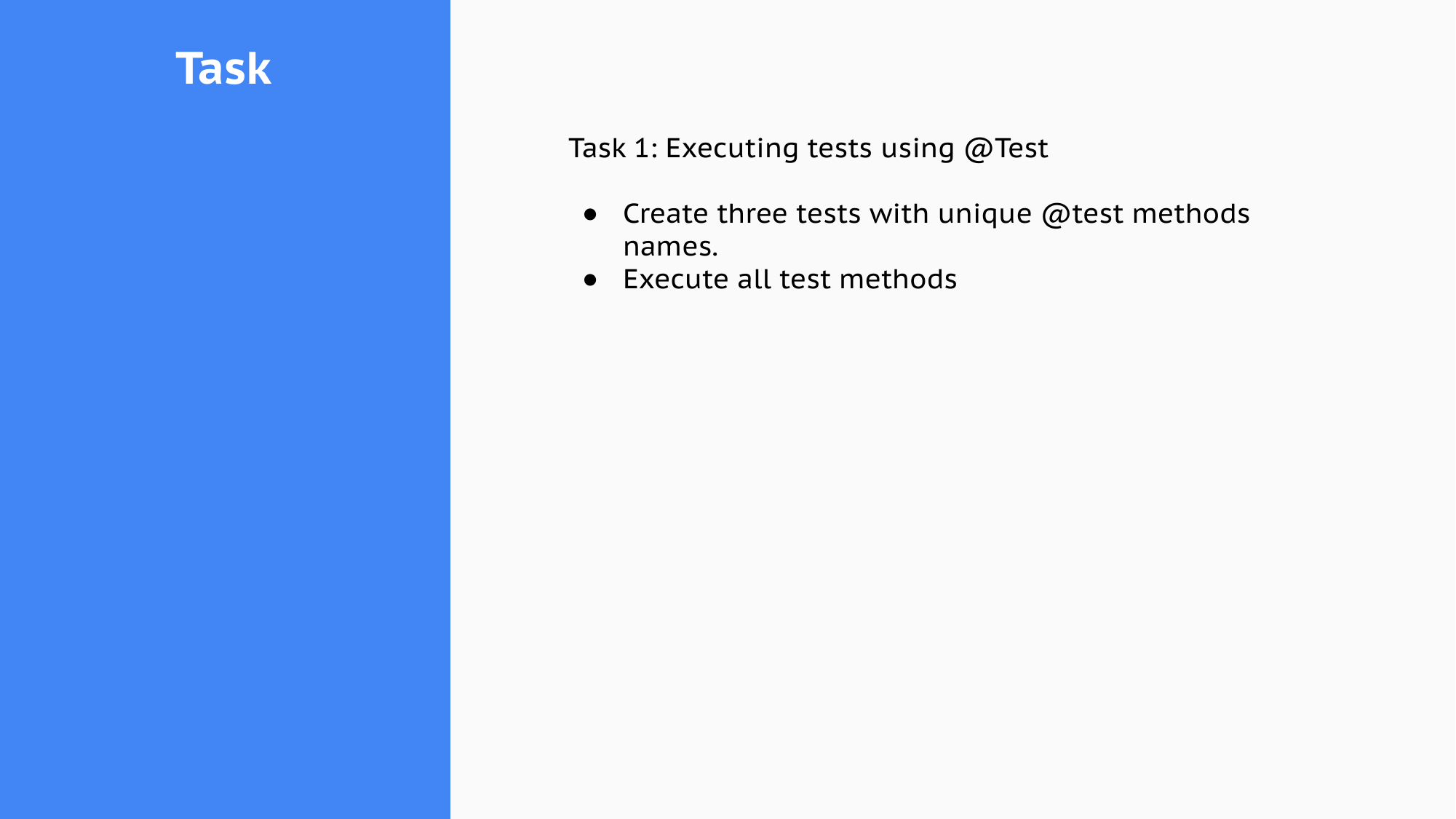

# Task
Task 1: Executing tests using @Test

Create three tests with unique @test methods names.
Execute all test methods